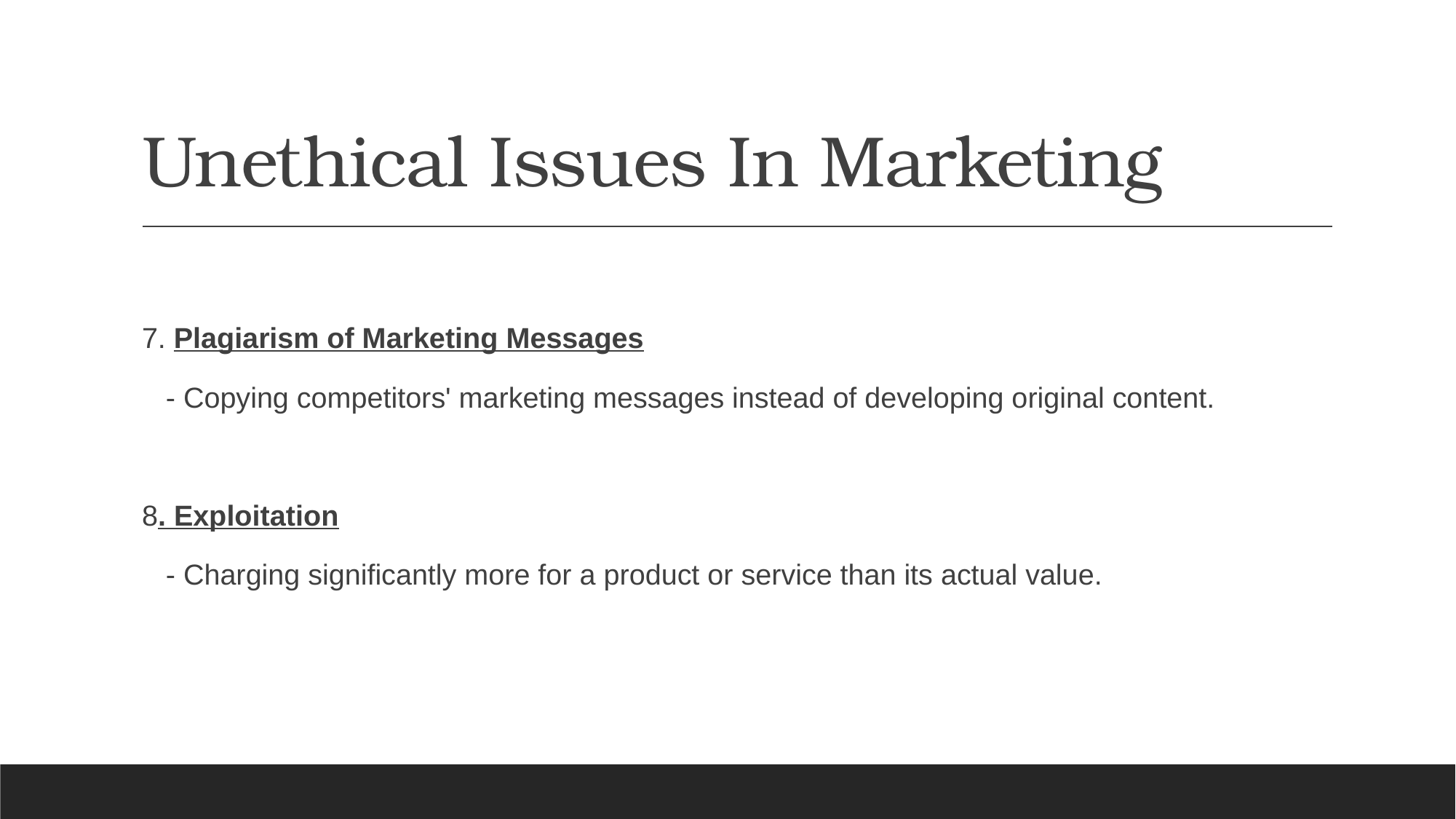

# Unethical Issues In Marketing

7. Plagiarism of Marketing Messages
   - Copying competitors' marketing messages instead of developing original content.

8. Exploitation
   - Charging significantly more for a product or service than its actual value.